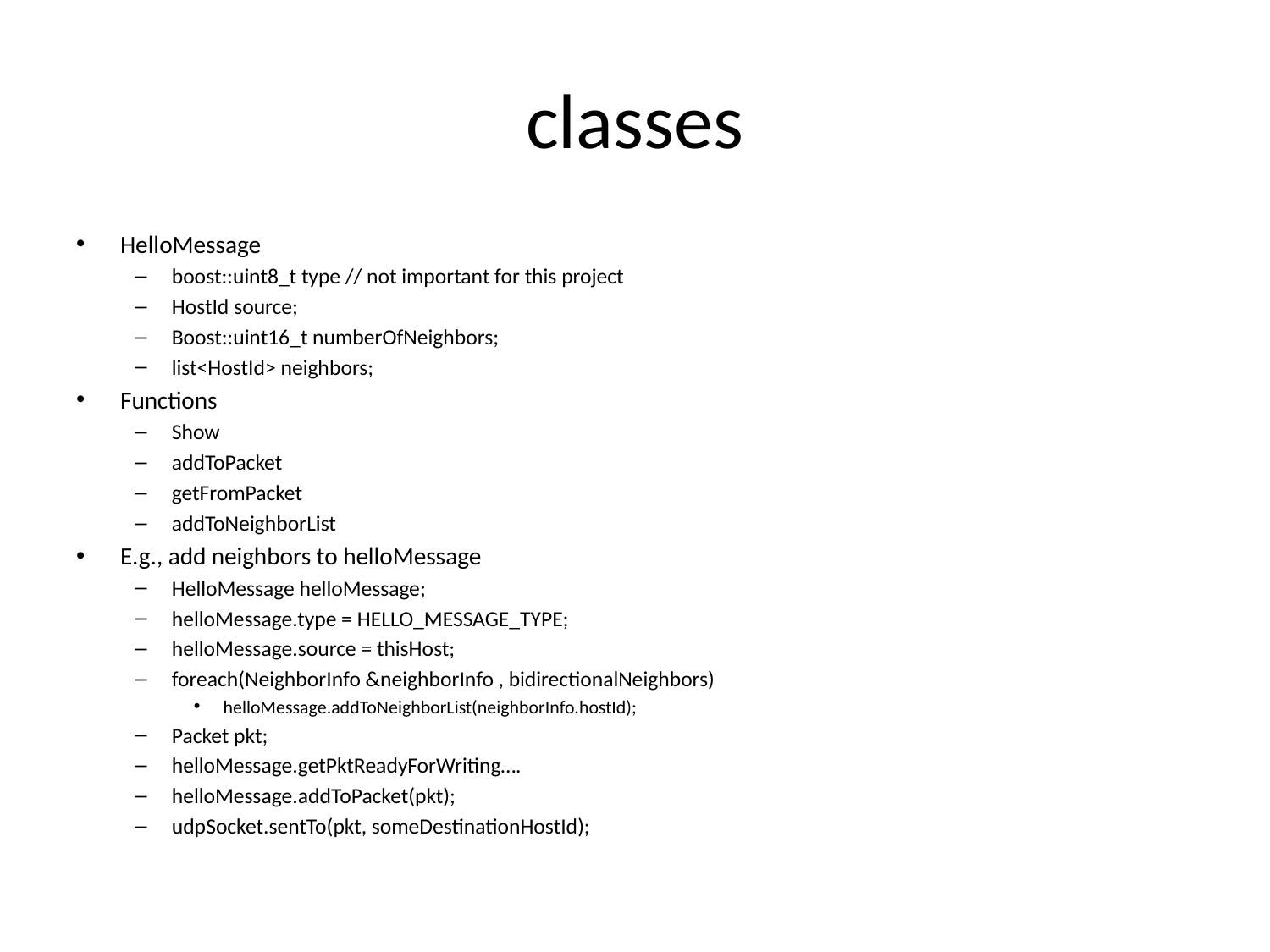

# classes
HelloMessage
boost::uint8_t type // not important for this project
HostId source;
Boost::uint16_t numberOfNeighbors;
list<HostId> neighbors;
Functions
Show
addToPacket
getFromPacket
addToNeighborList
E.g., add neighbors to helloMessage
HelloMessage helloMessage;
helloMessage.type = HELLO_MESSAGE_TYPE;
helloMessage.source = thisHost;
foreach(NeighborInfo &neighborInfo , bidirectionalNeighbors)
helloMessage.addToNeighborList(neighborInfo.hostId);
Packet pkt;
helloMessage.getPktReadyForWriting….
helloMessage.addToPacket(pkt);
udpSocket.sentTo(pkt, someDestinationHostId);